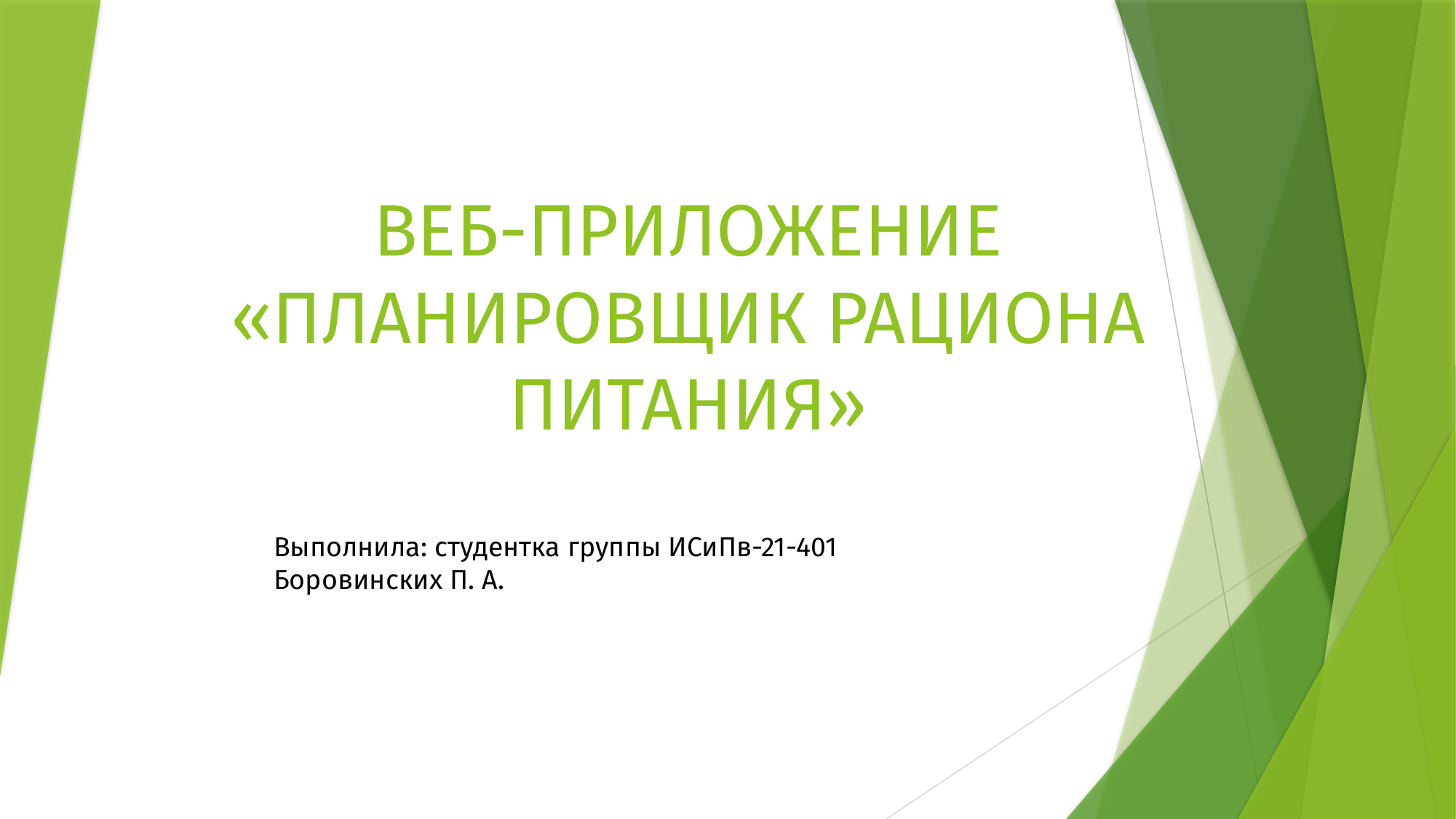

# ВЕБ-ПРИЛОЖЕНИЕ «ПЛАНИРОВЩИК РАЦИОНА ПИТАНИЯ»
Выполнила: студентка группы ИСиПв-21-401
Боровинских П. А.